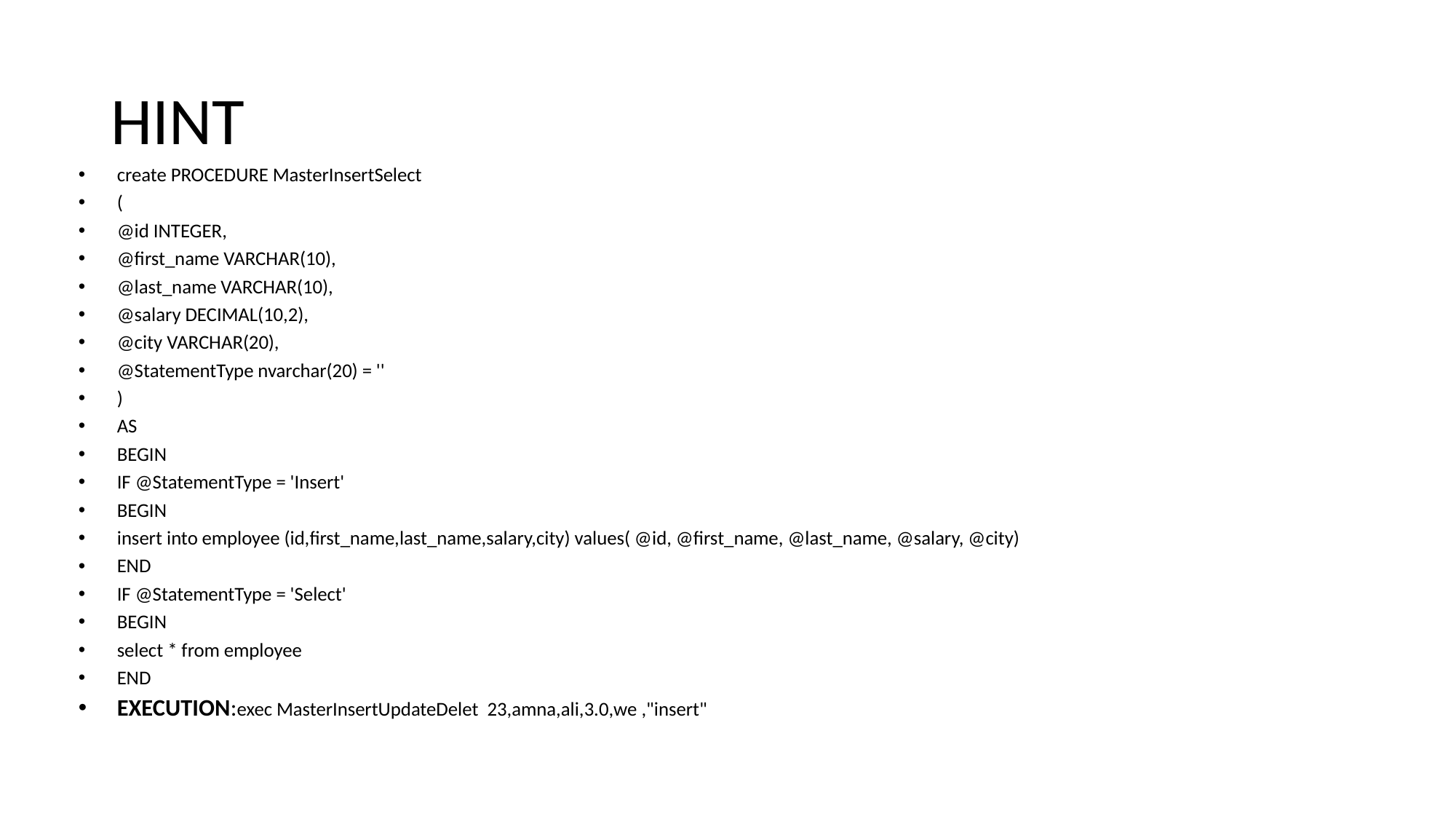

# HINT
create PROCEDURE MasterInsertSelect
(
@id INTEGER,
@first_name VARCHAR(10),
@last_name VARCHAR(10),
@salary DECIMAL(10,2),
@city VARCHAR(20),
@StatementType nvarchar(20) = ''
)
AS
BEGIN
IF @StatementType = 'Insert'
BEGIN
insert into employee (id,first_name,last_name,salary,city) values( @id, @first_name, @last_name, @salary, @city)
END
IF @StatementType = 'Select'
BEGIN
select * from employee
END
EXECUTION:exec MasterInsertUpdateDelet  23,amna,ali,3.0,we ,"insert"